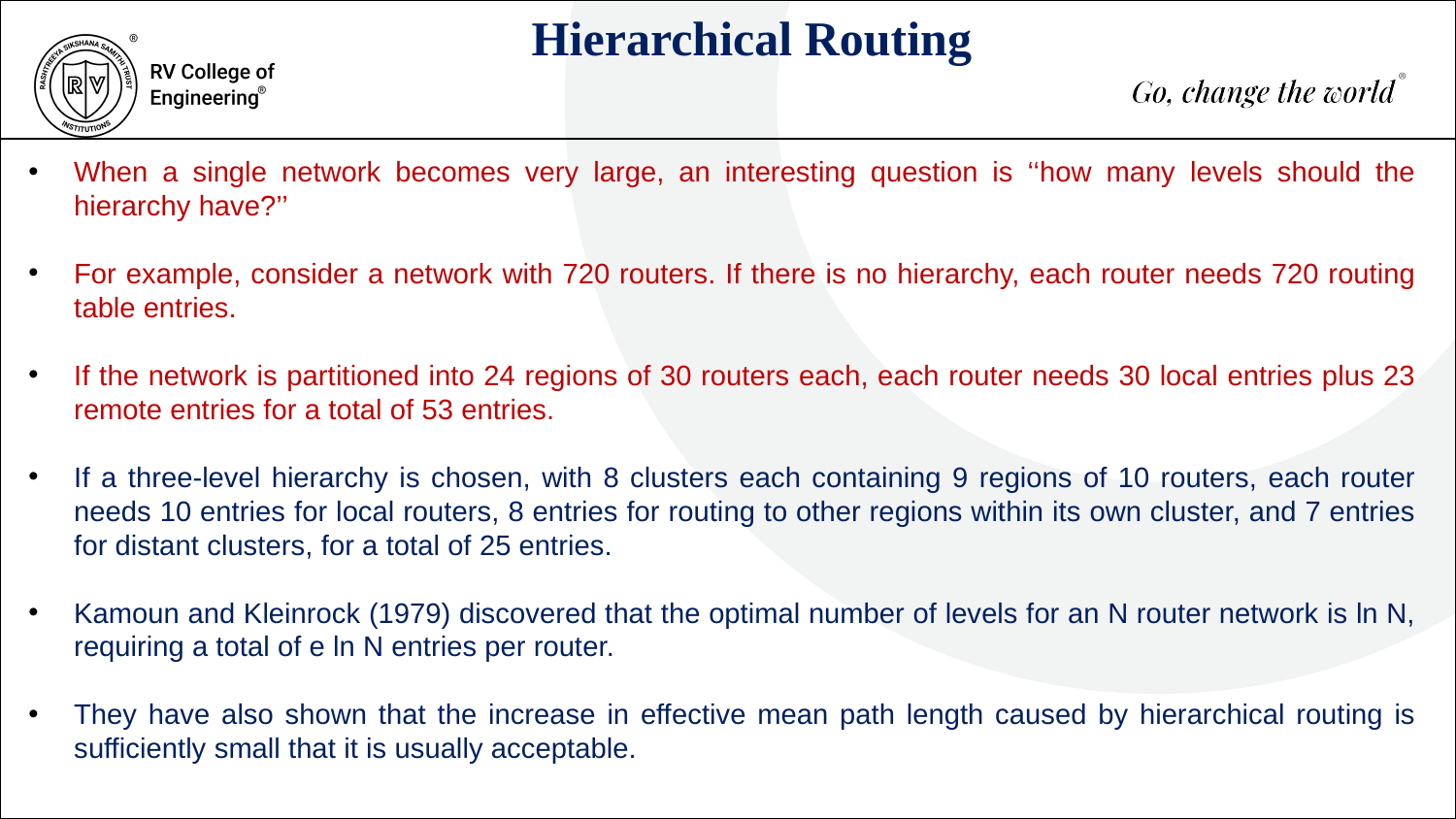

Hierarchical Routing

When a single network becomes very large, an interesting question is ‘‘how many levels should the hierarchy have?’’

For example, consider a network with 720 routers. If there is no hierarchy, each router needs 720 routing table entries.

If the network is partitioned into 24 regions of 30 routers each, each router needs 30 local entries plus 23 remote entries for a total of 53 entries.

If a three-level hierarchy is chosen, with 8 clusters each containing 9 regions of 10 routers, each router needs 10 entries for local routers, 8 entries for routing to other regions within its own cluster, and 7 entries for distant clusters, for a total of 25 entries.

Kamoun and Kleinrock (1979) discovered that the optimal number of levels for an N router network is ln N, requiring a total of e ln N entries per router.

They have also shown that the increase in effective mean path length caused by hierarchical routing is sufficiently small that it is usually acceptable.